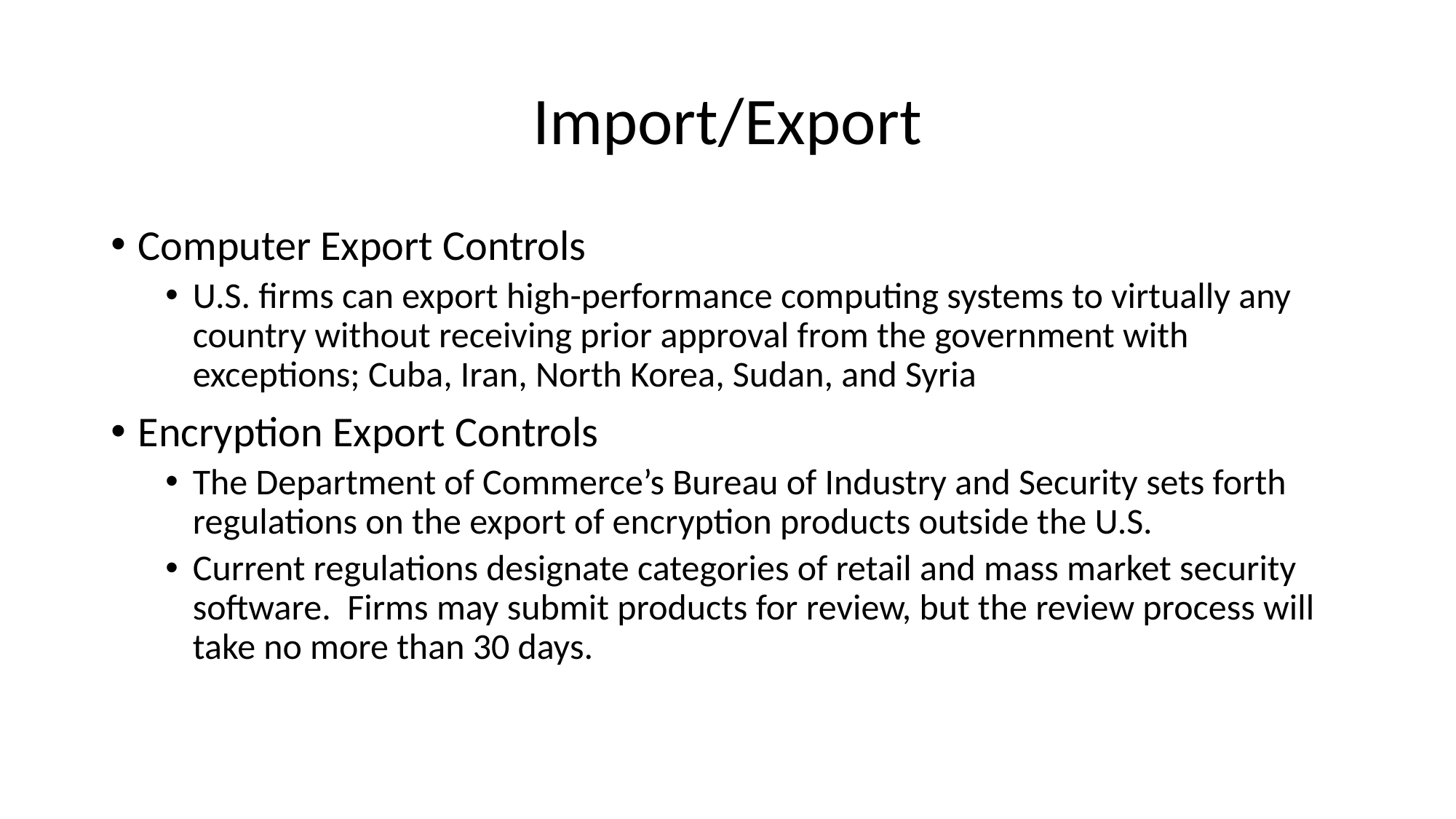

# Import/Export
Computer Export Controls
U.S. firms can export high-performance computing systems to virtually any country without receiving prior approval from the government with exceptions; Cuba, Iran, North Korea, Sudan, and Syria
Encryption Export Controls
The Department of Commerce’s Bureau of Industry and Security sets forth regulations on the export of encryption products outside the U.S.
Current regulations designate categories of retail and mass market security software.  Firms may submit products for review, but the review process will take no more than 30 days.